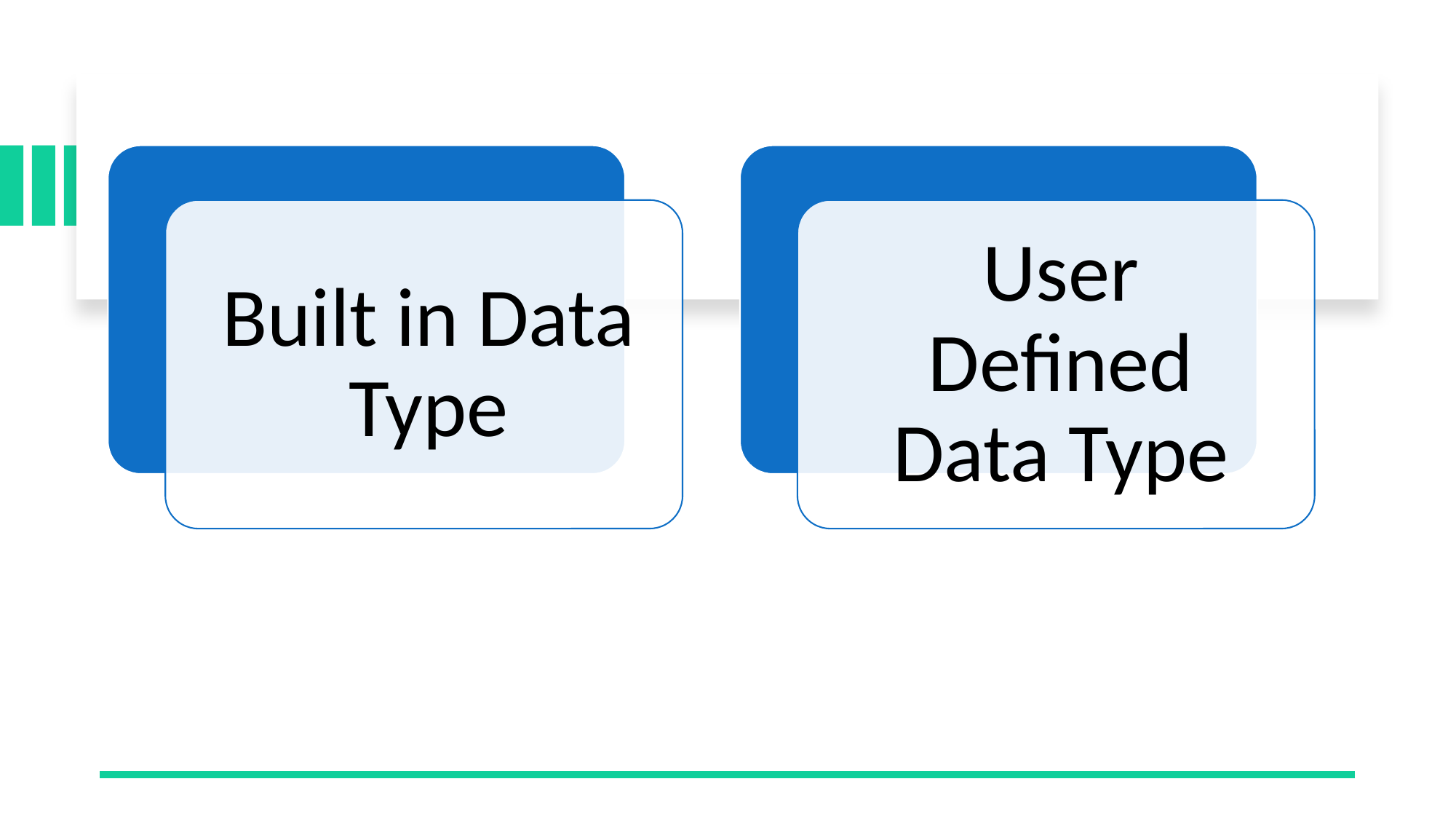

# Data Type

Built in Data Type
User Defined Data Type